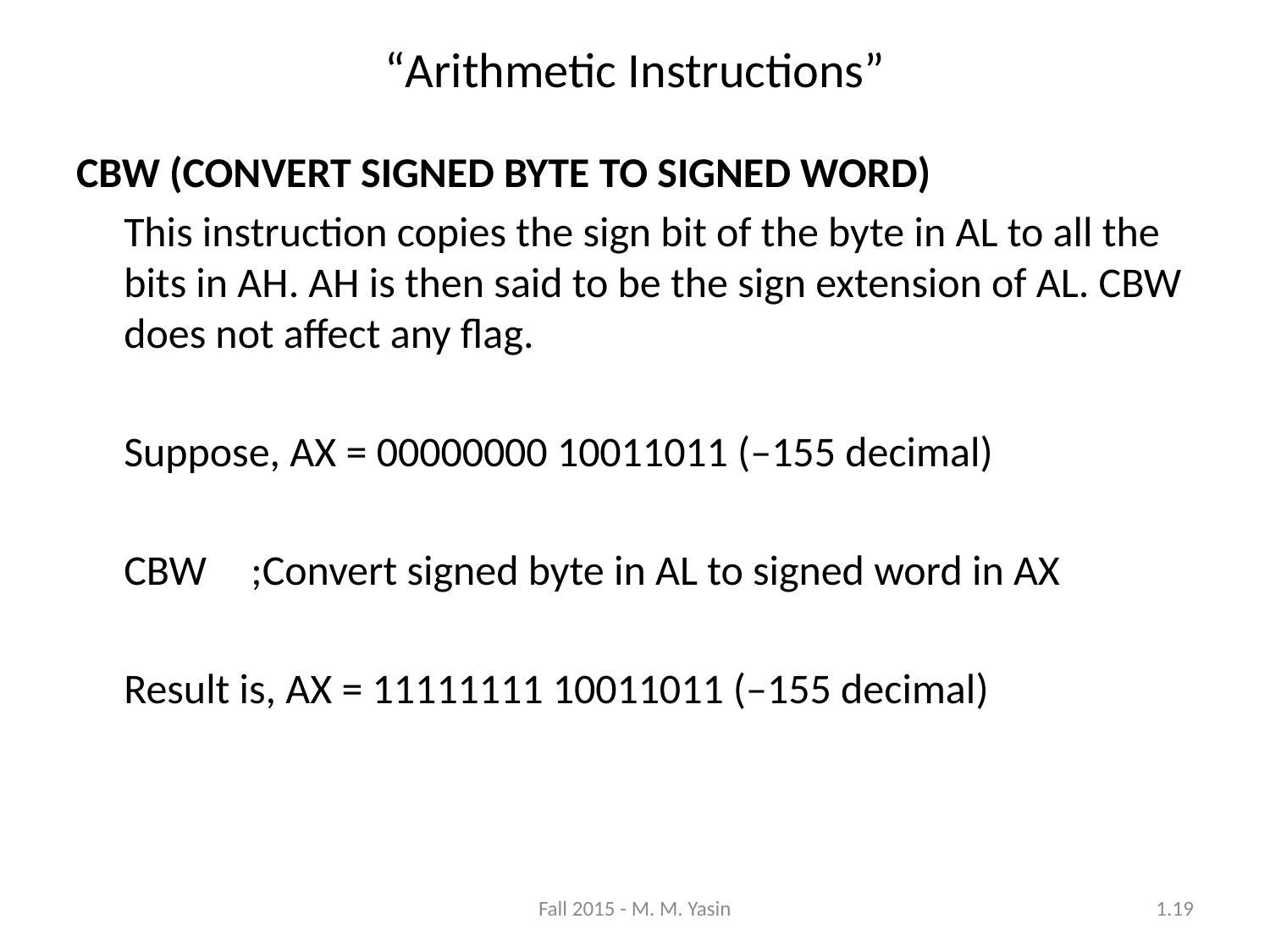

“Arithmetic Instructions”

CBW (CONVERT SIGNED BYTE TO SIGNED WORD)
	This instruction copies the sign bit of the byte in AL to all the bits in AH. AH is then said to be the sign extension of AL. CBW does not affect any flag.

	Suppose, AX = 00000000 10011011 (–155 decimal)

	CBW	;Convert signed byte in AL to signed word in AX

	Result is, AX = 11111111 10011011 (–155 decimal)
Fall 2015 - M. M. Yasin
1.19